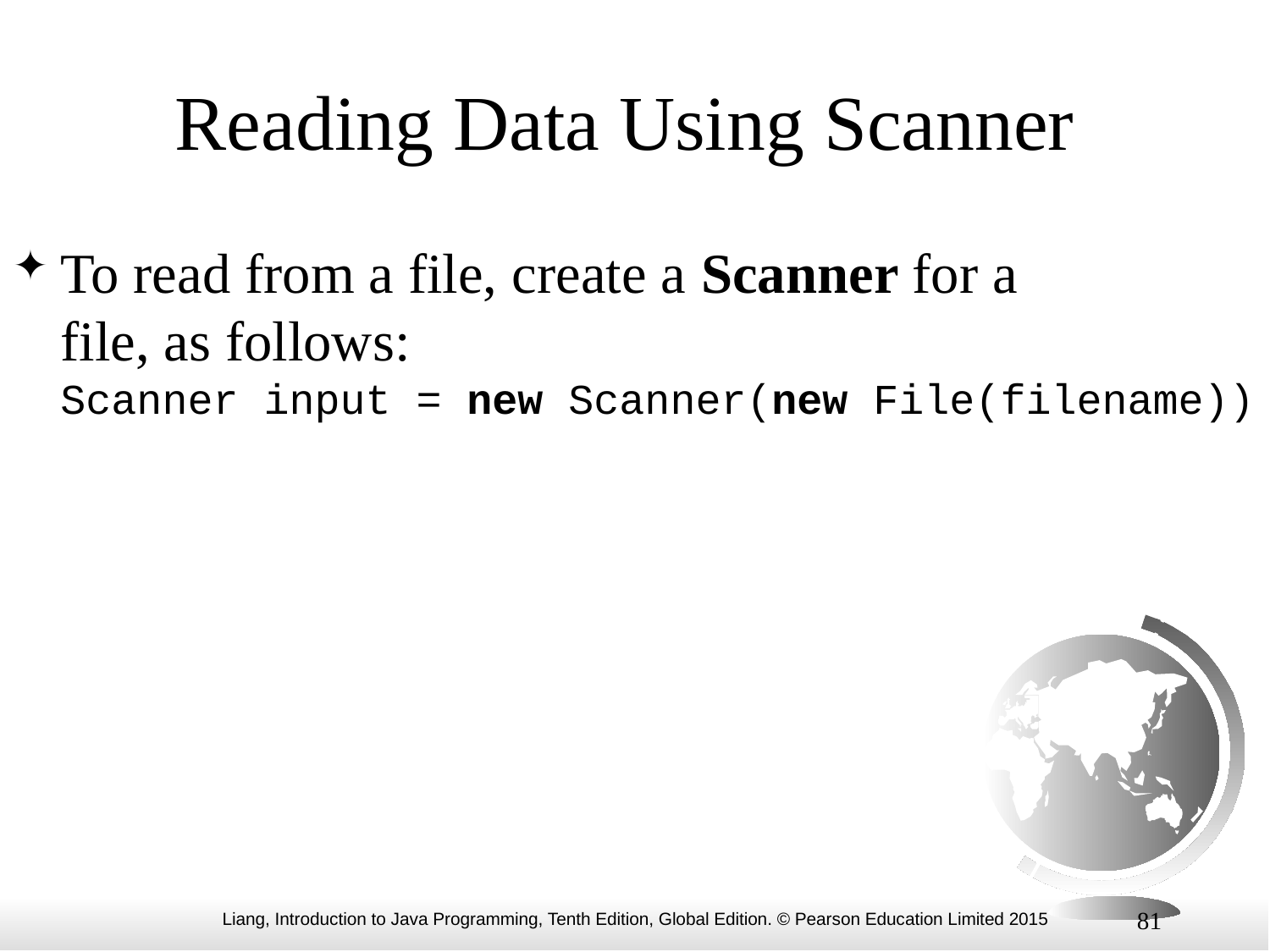

# Reading Data Using Scanner
To read from a file, create a Scanner for a
file, as follows:
Scanner input = new Scanner(new File(filename))
81